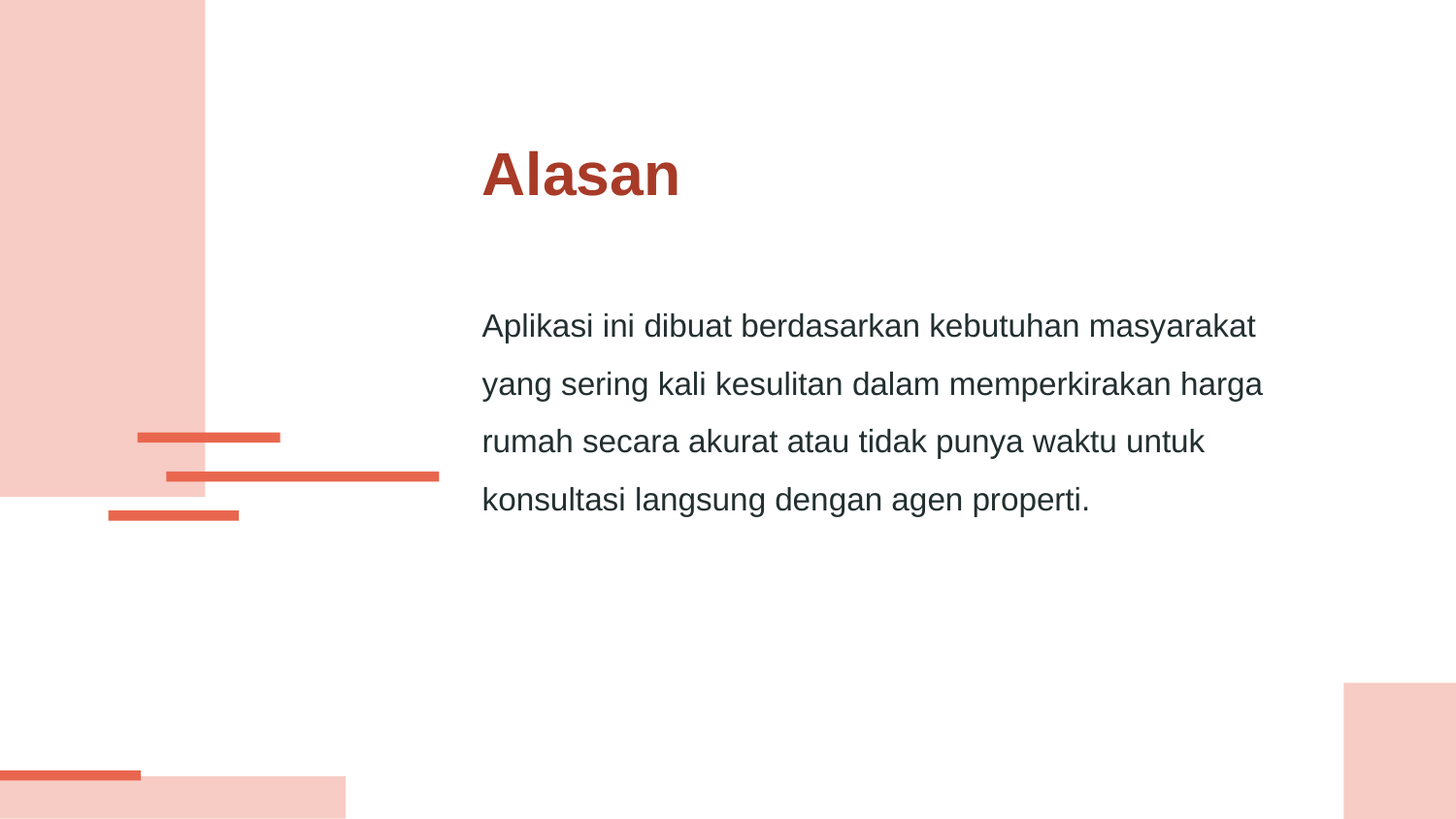

# Alasan
Aplikasi ini dibuat berdasarkan kebutuhan masyarakat yang sering kali kesulitan dalam memperkirakan harga rumah secara akurat atau tidak punya waktu untuk konsultasi langsung dengan agen properti.